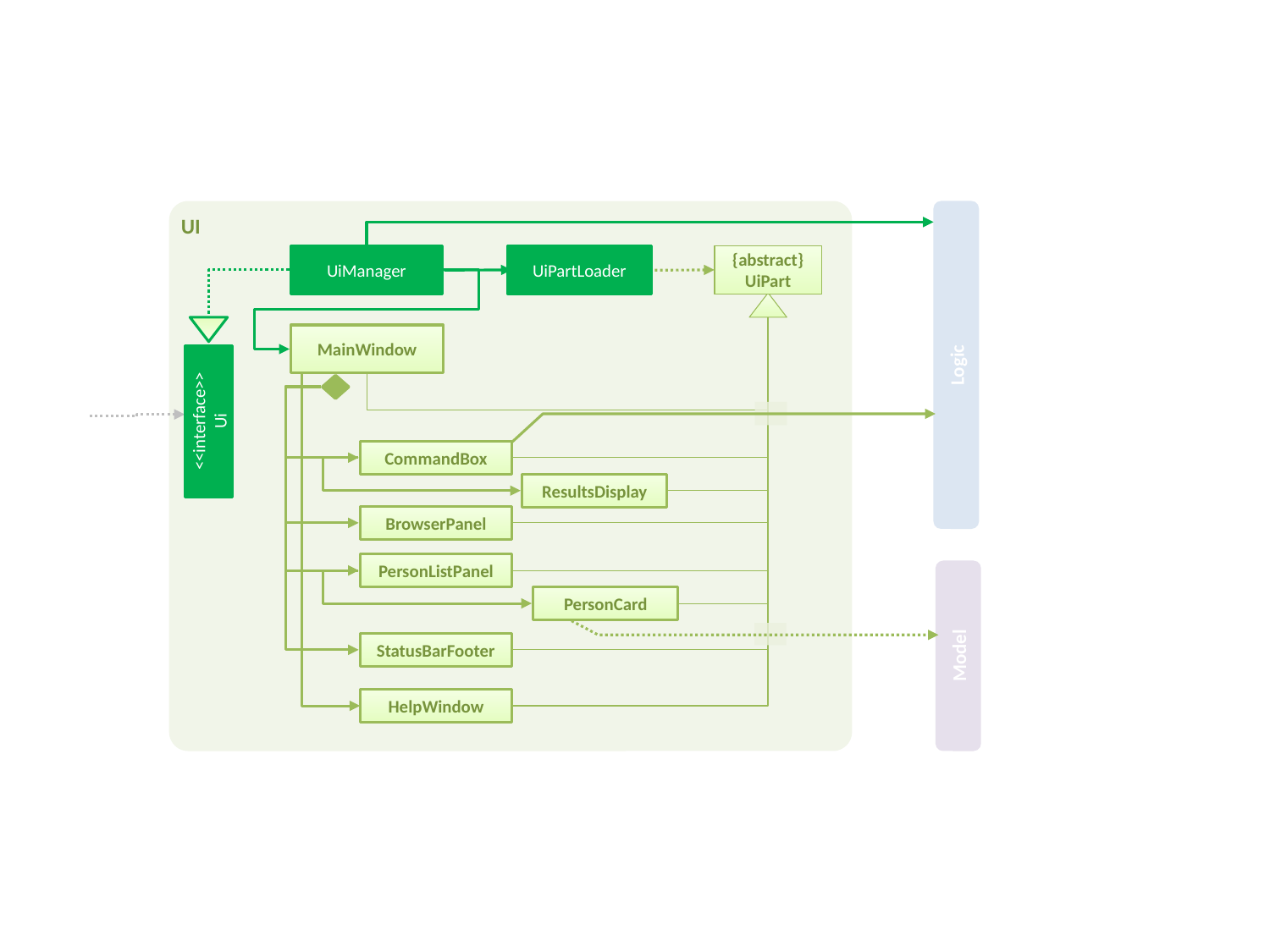

Logic

UI
{abstract}
UiPart

UiManager

UiPartLoader

MainWindow
<<interface>>
Ui

CommandBox

ResultsDisplay

BrowserPanel

PersonListPanel

Model

PersonCard

StatusBarFooter

HelpWindow